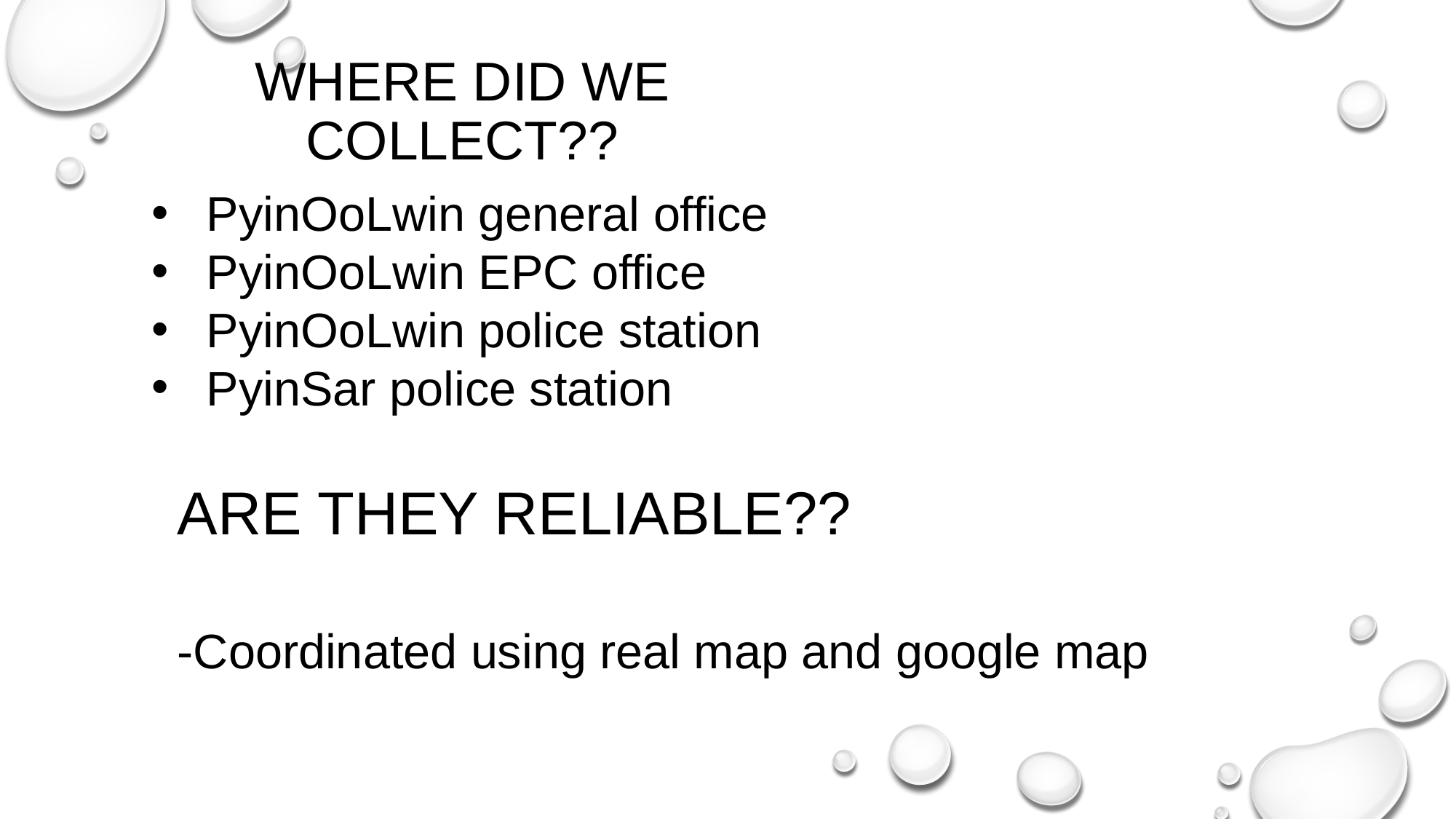

Where did we collect??
PyinOoLwin general office
PyinOoLwin EPC office
PyinOoLwin police station
PyinSar police station
ARE THEY RELIABLE??

-Coordinated using real map and google map